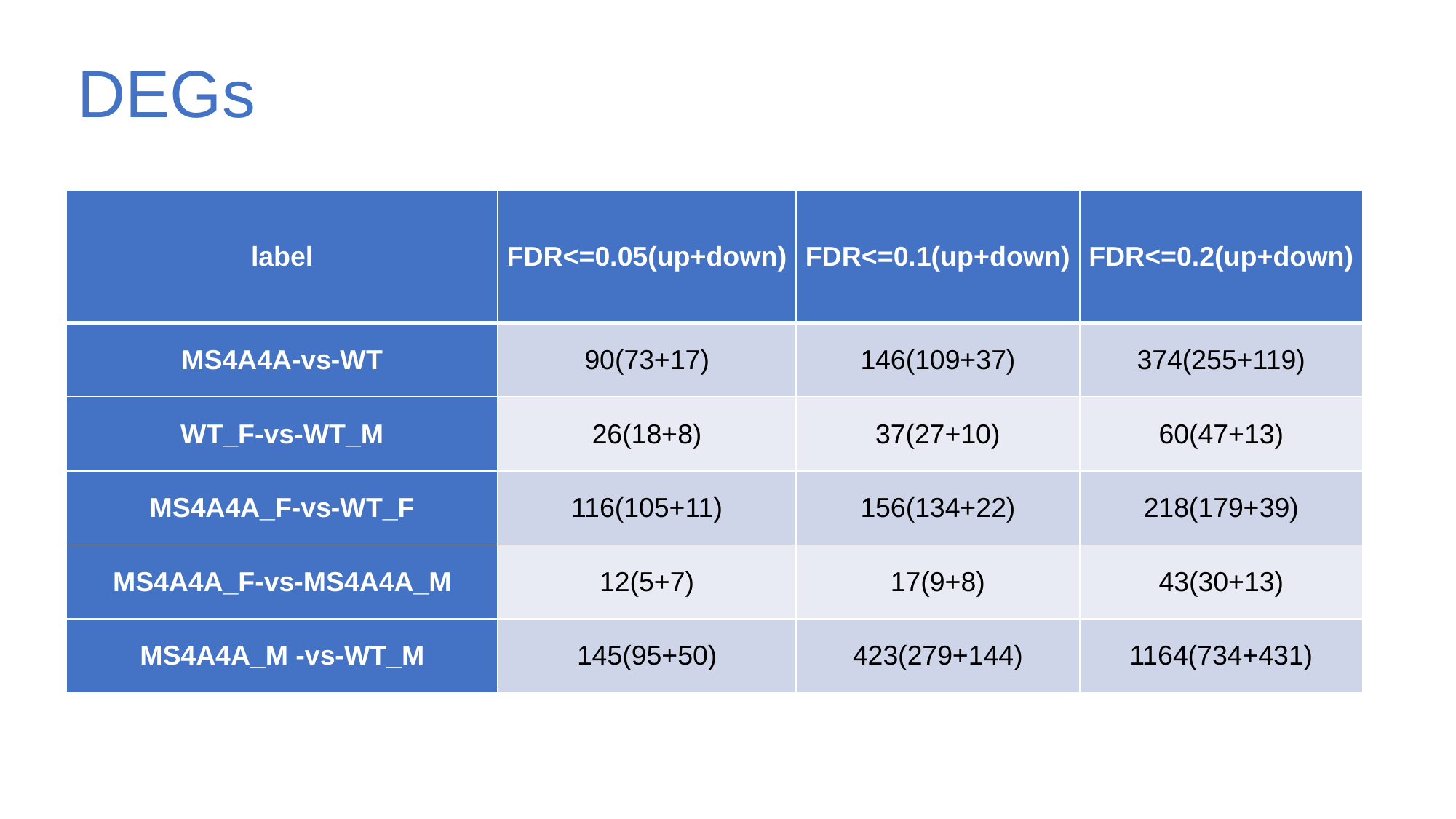

# DEGs
| label | FDR<=0.05(up+down) | FDR<=0.1(up+down) | FDR<=0.2(up+down) |
| --- | --- | --- | --- |
| MS4A4A-vs-WT | 90(73+17) | 146(109+37) | 374(255+119) |
| WT\_F-vs-WT\_M | 26(18+8) | 37(27+10) | 60(47+13) |
| MS4A4A\_F-vs-WT\_F | 116(105+11) | 156(134+22) | 218(179+39) |
| MS4A4A\_F-vs-MS4A4A\_M | 12(5+7) | 17(9+8) | 43(30+13) |
| MS4A4A\_M -vs-WT\_M | 145(95+50) | 423(279+144) | 1164(734+431) |